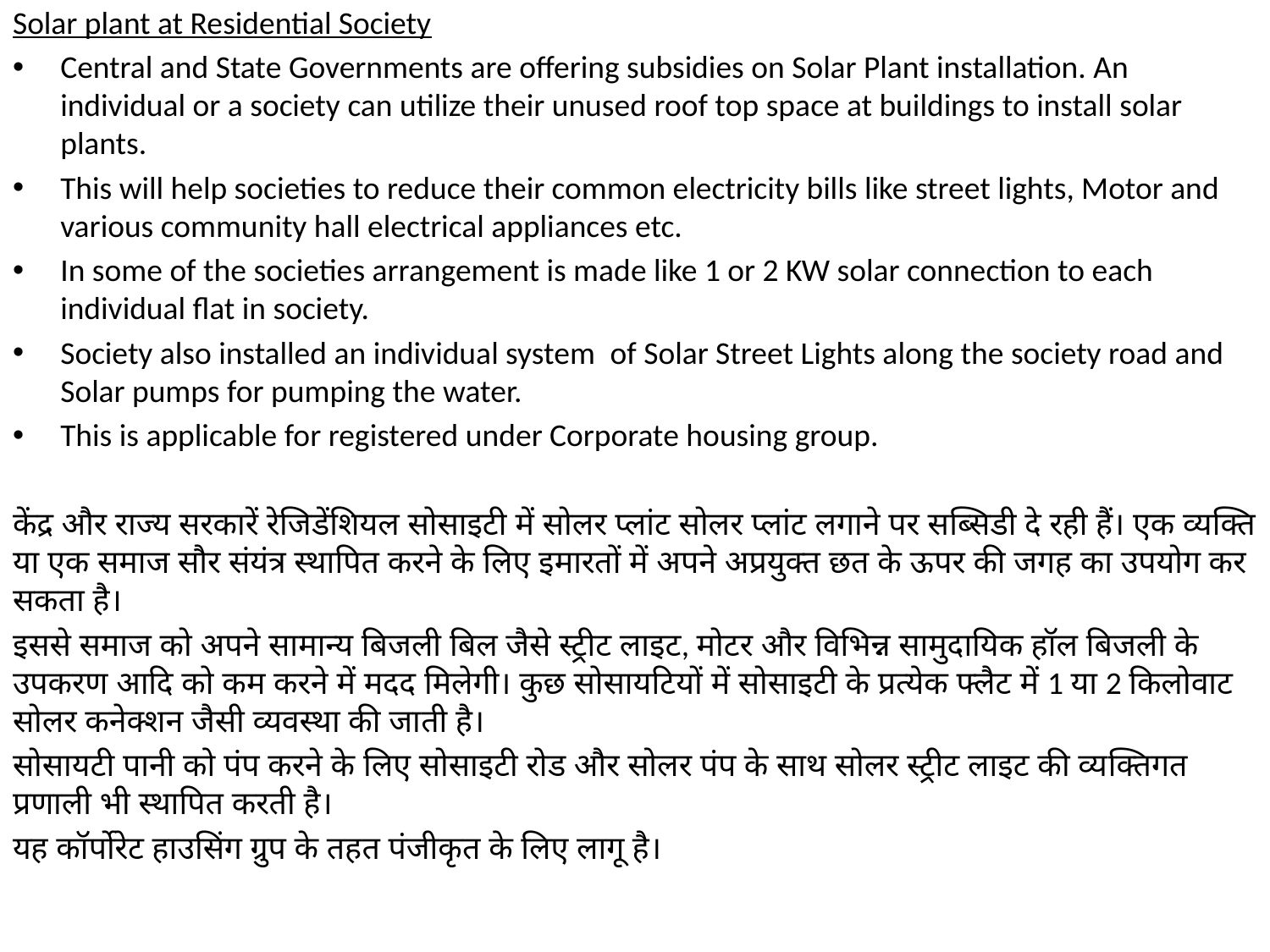

Solar plant at Residential Society
Central and State Governments are offering subsidies on Solar Plant installation. An individual or a society can utilize their unused roof top space at buildings to install solar plants.
This will help societies to reduce their common electricity bills like street lights, Motor and various community hall electrical appliances etc.
In some of the societies arrangement is made like 1 or 2 KW solar connection to each individual flat in society.
Society also installed an individual system  of Solar Street Lights along the society road and Solar pumps for pumping the water.
This is applicable for registered under Corporate housing group.

केंद्र और राज्य सरकारें रेजिडेंशियल सोसाइटी में सोलर प्लांट सोलर प्लांट लगाने पर सब्सिडी दे रही हैं। एक व्यक्ति या एक समाज सौर संयंत्र स्थापित करने के लिए इमारतों में अपने अप्रयुक्त छत के ऊपर की जगह का उपयोग कर सकता है।
इससे समाज को अपने सामान्य बिजली बिल जैसे स्ट्रीट लाइट, मोटर और विभिन्न सामुदायिक हॉल बिजली के उपकरण आदि को कम करने में मदद मिलेगी। कुछ सोसायटियों में सोसाइटी के प्रत्येक फ्लैट में 1 या 2 किलोवाट सोलर कनेक्शन जैसी व्यवस्था की जाती है।
सोसायटी पानी को पंप करने के लिए सोसाइटी रोड और सोलर पंप के साथ सोलर स्ट्रीट लाइट की व्यक्तिगत प्रणाली भी स्थापित करती है।
यह कॉर्पोरेट हाउसिंग ग्रुप के तहत पंजीकृत के लिए लागू है।